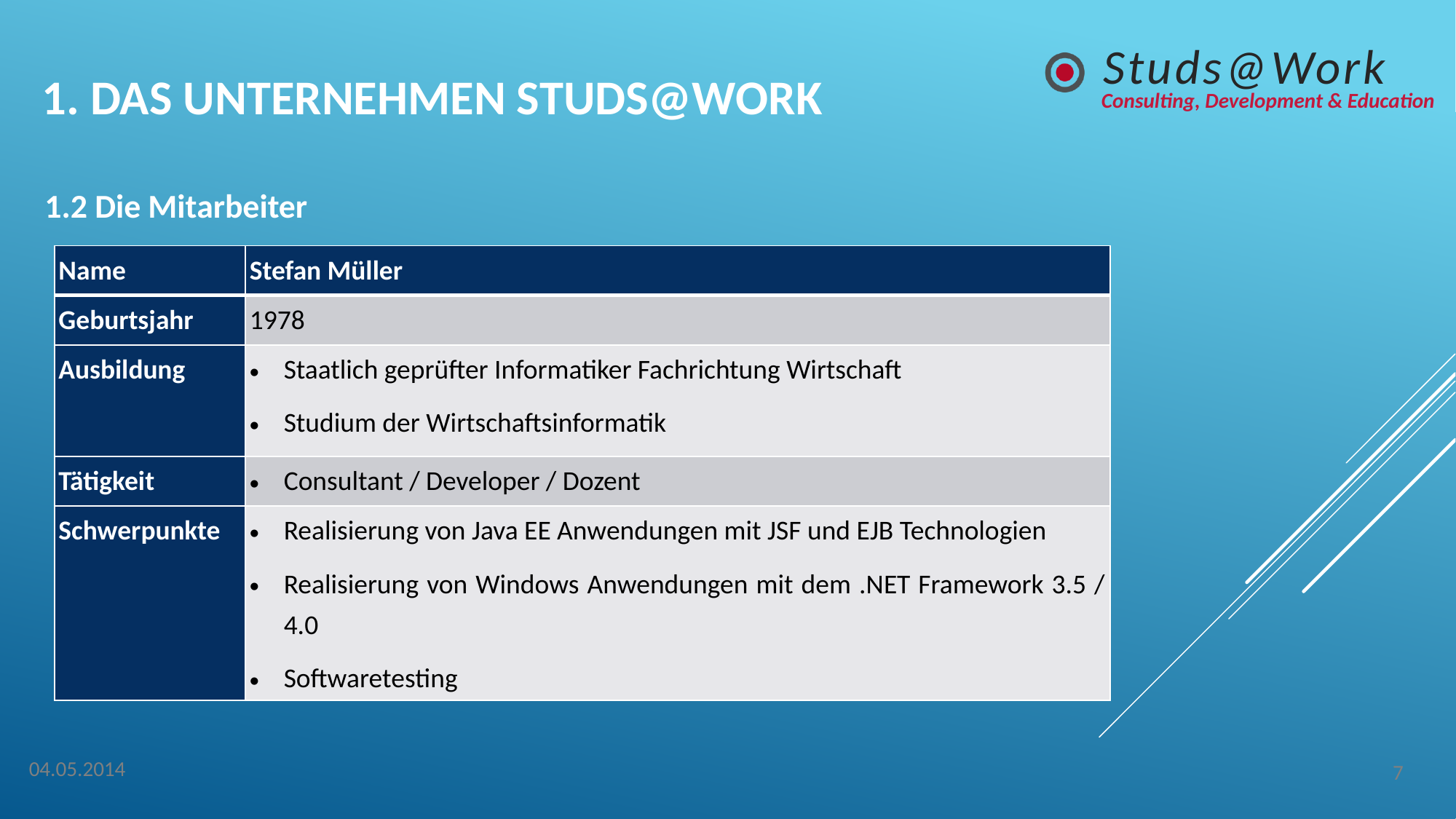

# 1. Das Unternehmen Studs@Work
1.2 Die Mitarbeiter

| Name | Stefan Müller |
| --- | --- |
| Geburtsjahr | 1978 |
| Ausbildung | Staatlich geprüfter Informatiker Fachrichtung Wirtschaft Studium der Wirtschaftsinformatik |
| Tätigkeit | Consultant / Developer / Dozent |
| Schwerpunkte | Realisierung von Java EE Anwendungen mit JSF und EJB Technologien Realisierung von Windows Anwendungen mit dem .NET Framework 3.5 / 4.0 Softwaretesting |
7
04.05.2014